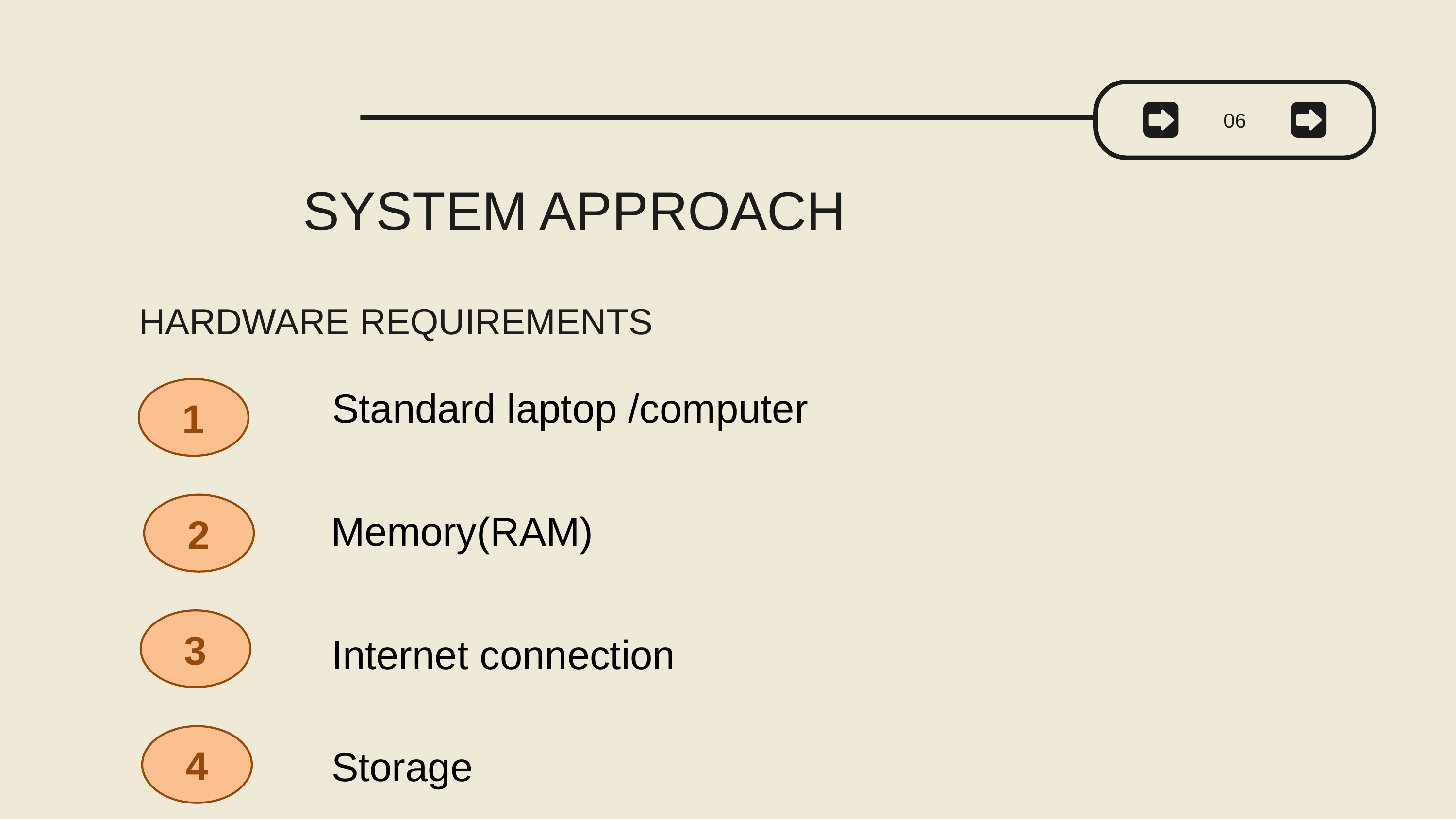

06

SYSTEM APPROACH
HARDWARE REQUIREMENTS
1
2
3
4
Standard laptop /computer
Memory(RAM)
Internet connection
Storage